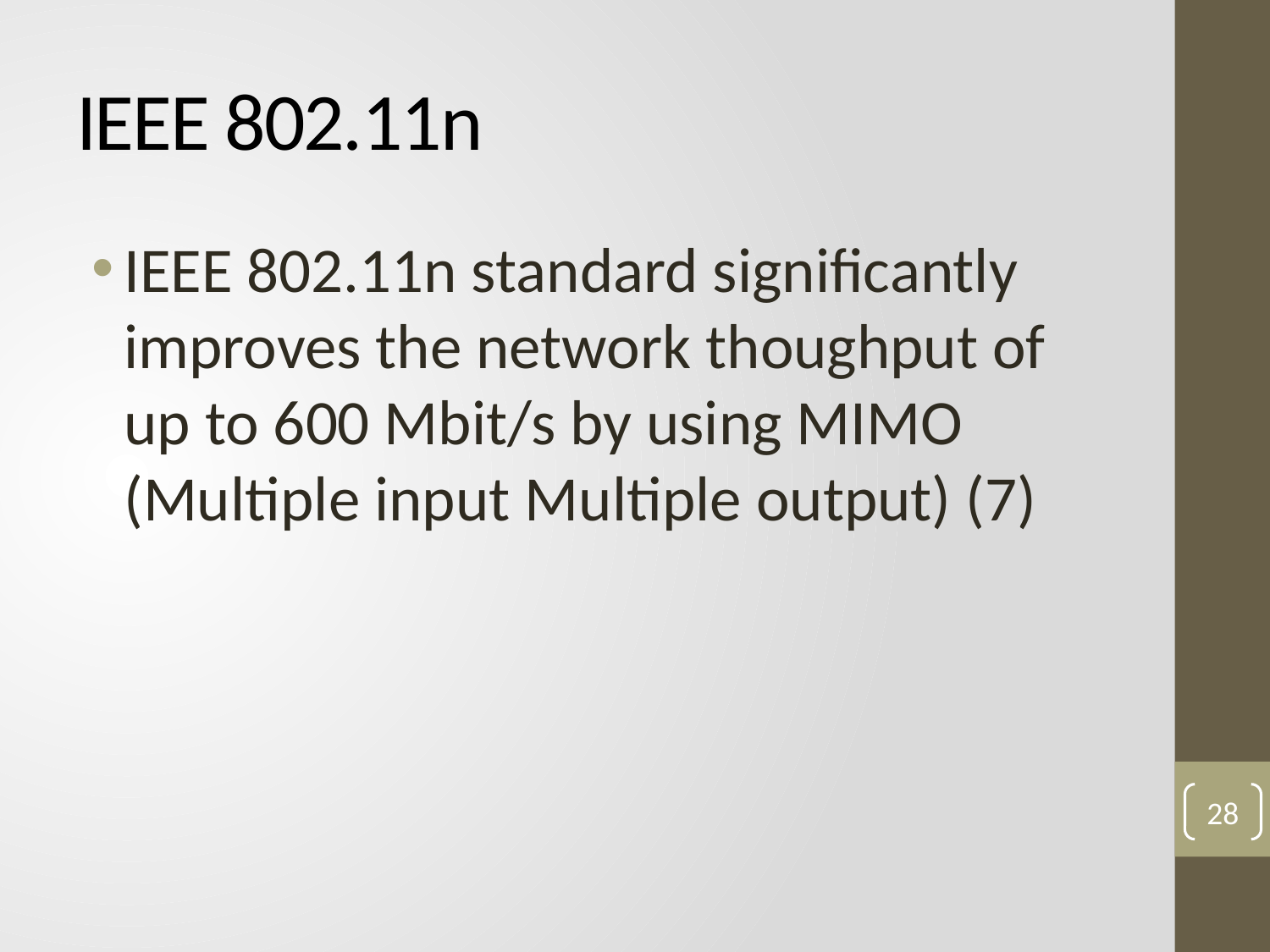

# IEEE 802.11n
IEEE 802.11n standard significantly improves the network thoughput of up to 600 Mbit/s by using MIMO (Multiple input Multiple output) (7)
28